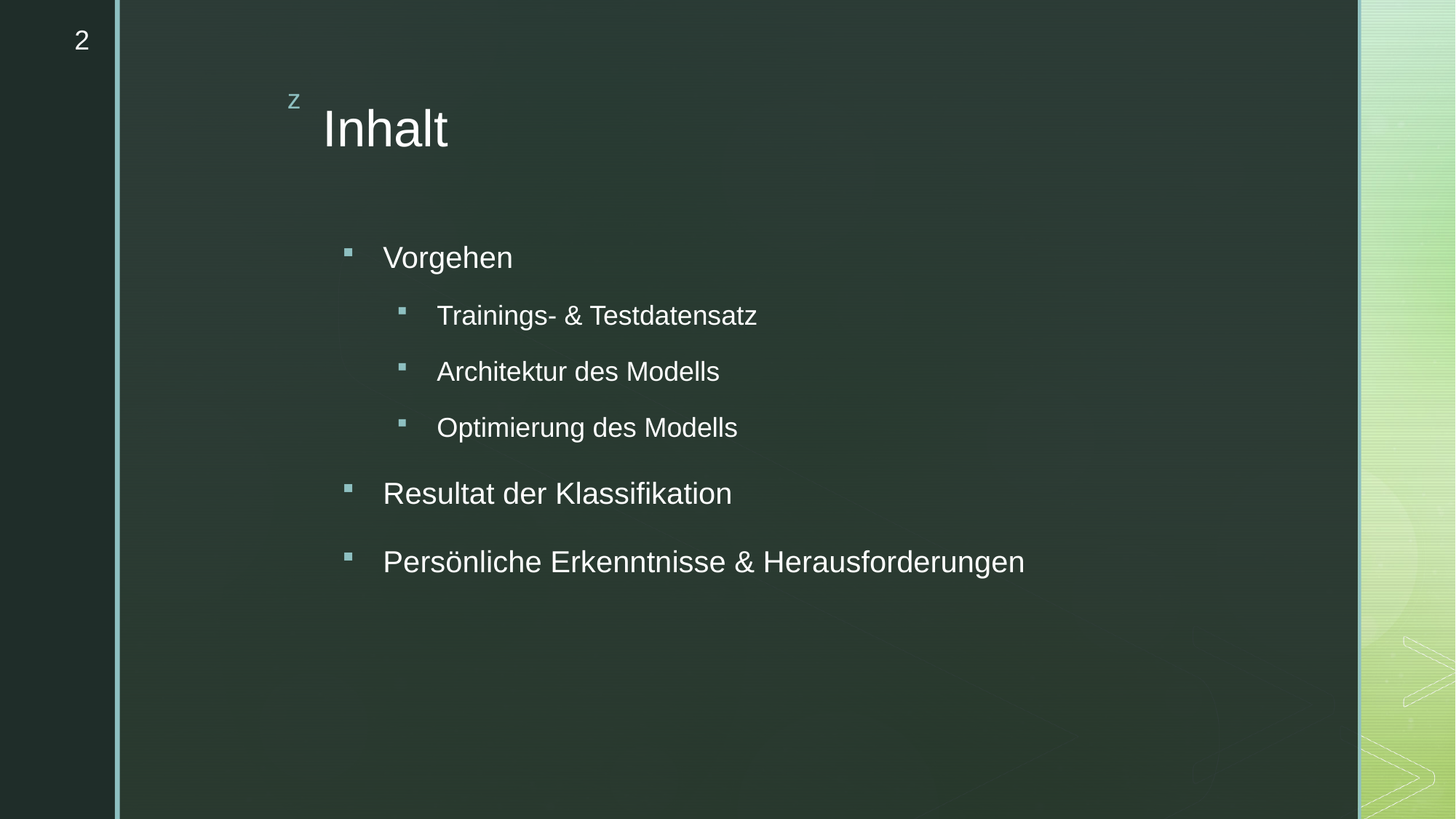

2
# Inhalt
Vorgehen
Trainings- & Testdatensatz
Architektur des Modells
Optimierung des Modells
Resultat der Klassifikation
Persönliche Erkenntnisse & Herausforderungen